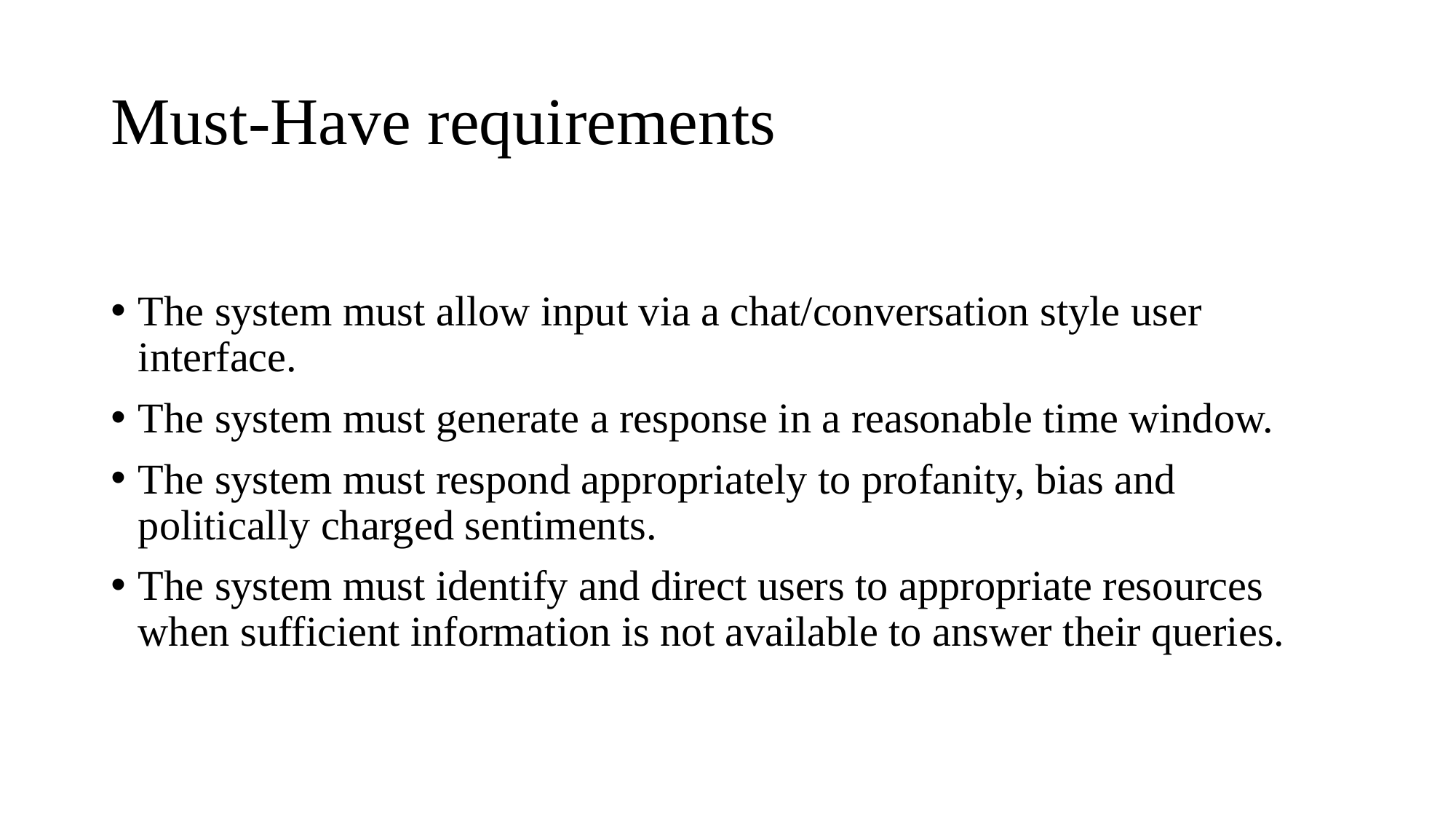

# Must-Have requirements

The system must allow input via a chat/conversation style user interface.
The system must generate a response in a reasonable time window.
The system must respond appropriately to profanity, bias and politically charged sentiments.
The system must identify and direct users to appropriate resources when sufficient information is not available to answer their queries.